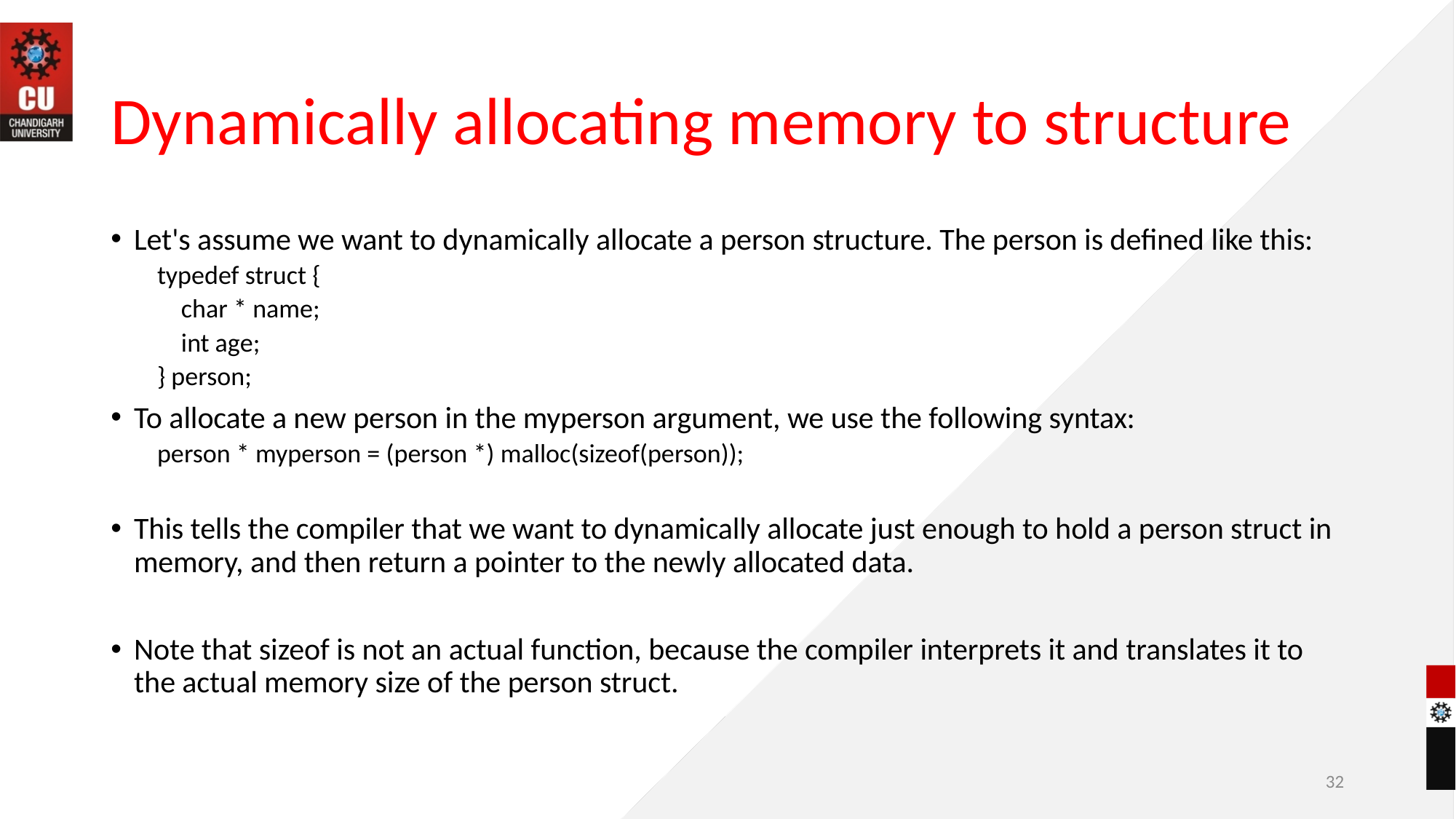

# Dynamically allocating memory to structure
Let's assume we want to dynamically allocate a person structure. The person is defined like this:
typedef struct {
    char * name;
    int age;
} person;
To allocate a new person in the myperson argument, we use the following syntax:
person * myperson = (person *) malloc(sizeof(person));

This tells the compiler that we want to dynamically allocate just enough to hold a person struct in memory, and then return a pointer to the newly allocated data.

Note that sizeof is not an actual function, because the compiler interprets it and translates it to the actual memory size of the person struct.
32